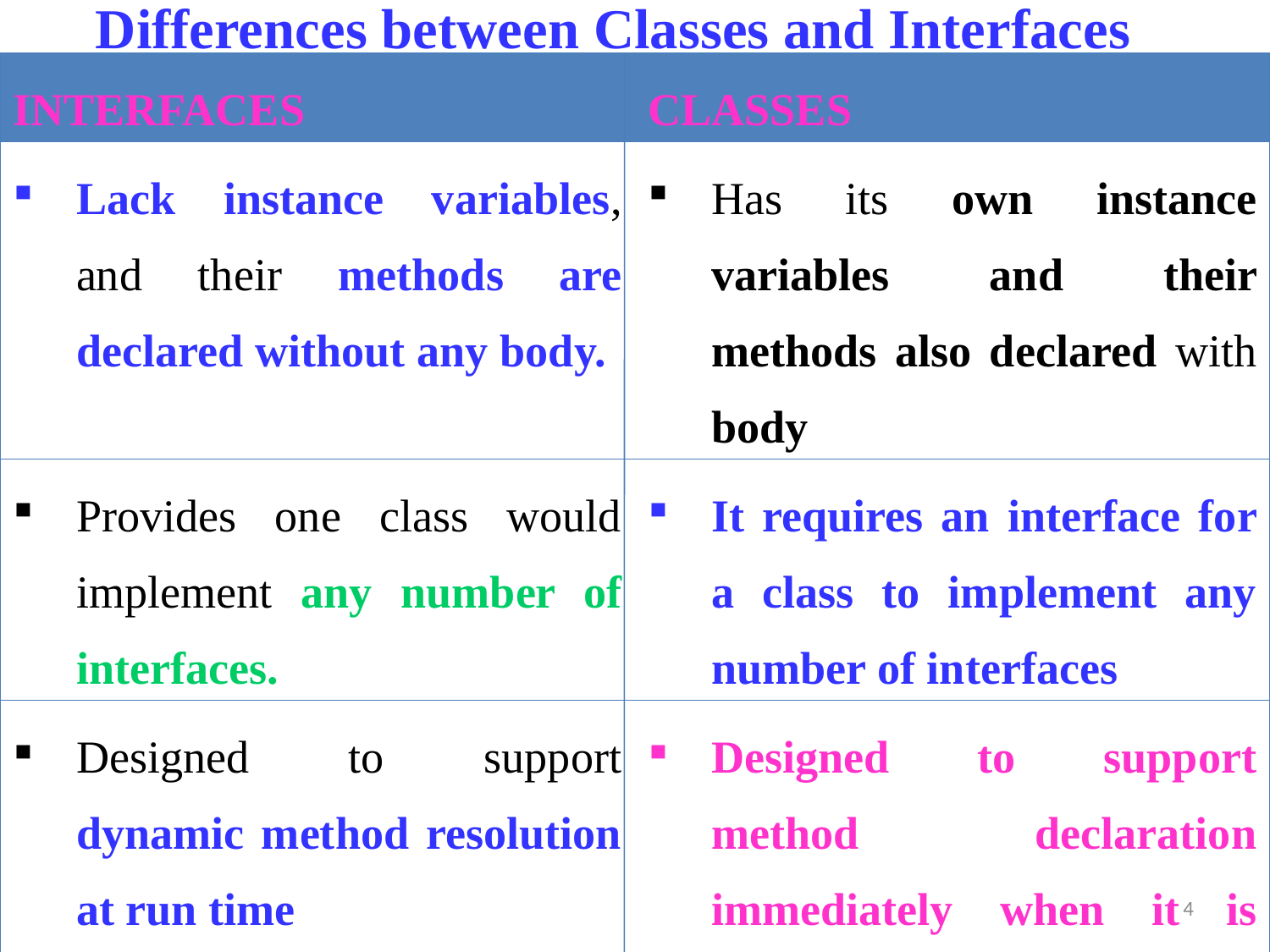

# Differences between Classes and Interfaces
| INTERFACES | CLASSES |
| --- | --- |
| Lack instance variables, and their methods are declared without any body. | Has its own instance variables and their methods also declared with body |
| Provides one class would implement any number of interfaces. | It requires an interface for a class to implement any number of interfaces |
| Designed to support dynamic method resolution at run time | Designed to support method declaration immediately when it is created |
4